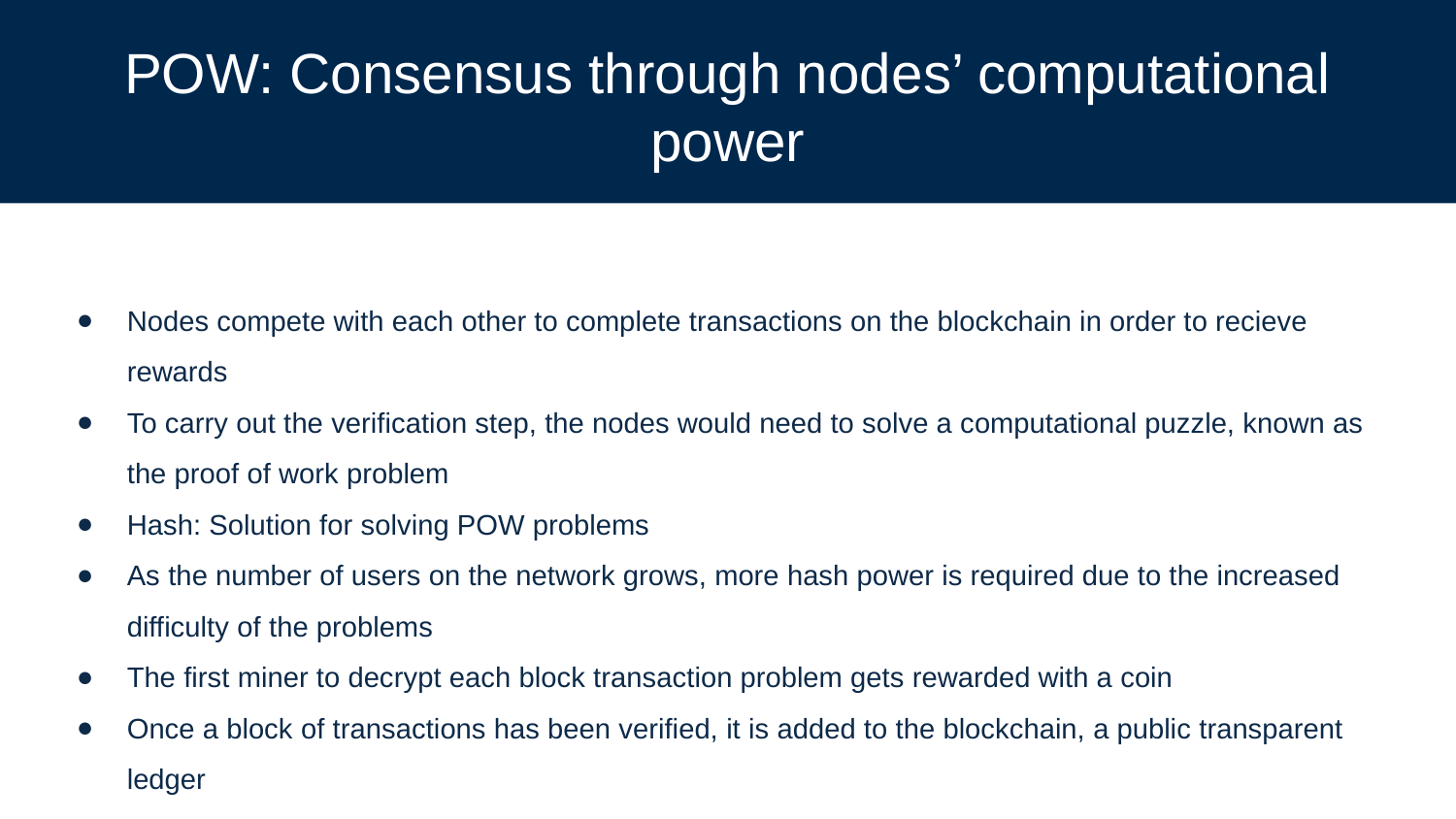

# POW: Consensus through nodes’ computational power
Nodes compete with each other to complete transactions on the blockchain in order to recieve rewards
To carry out the verification step, the nodes would need to solve a computational puzzle, known as the proof of work problem
Hash: Solution for solving POW problems
As the number of users on the network grows, more hash power is required due to the increased difficulty of the problems
The first miner to decrypt each block transaction problem gets rewarded with a coin
Once a block of transactions has been verified, it is added to the blockchain, a public transparent ledger